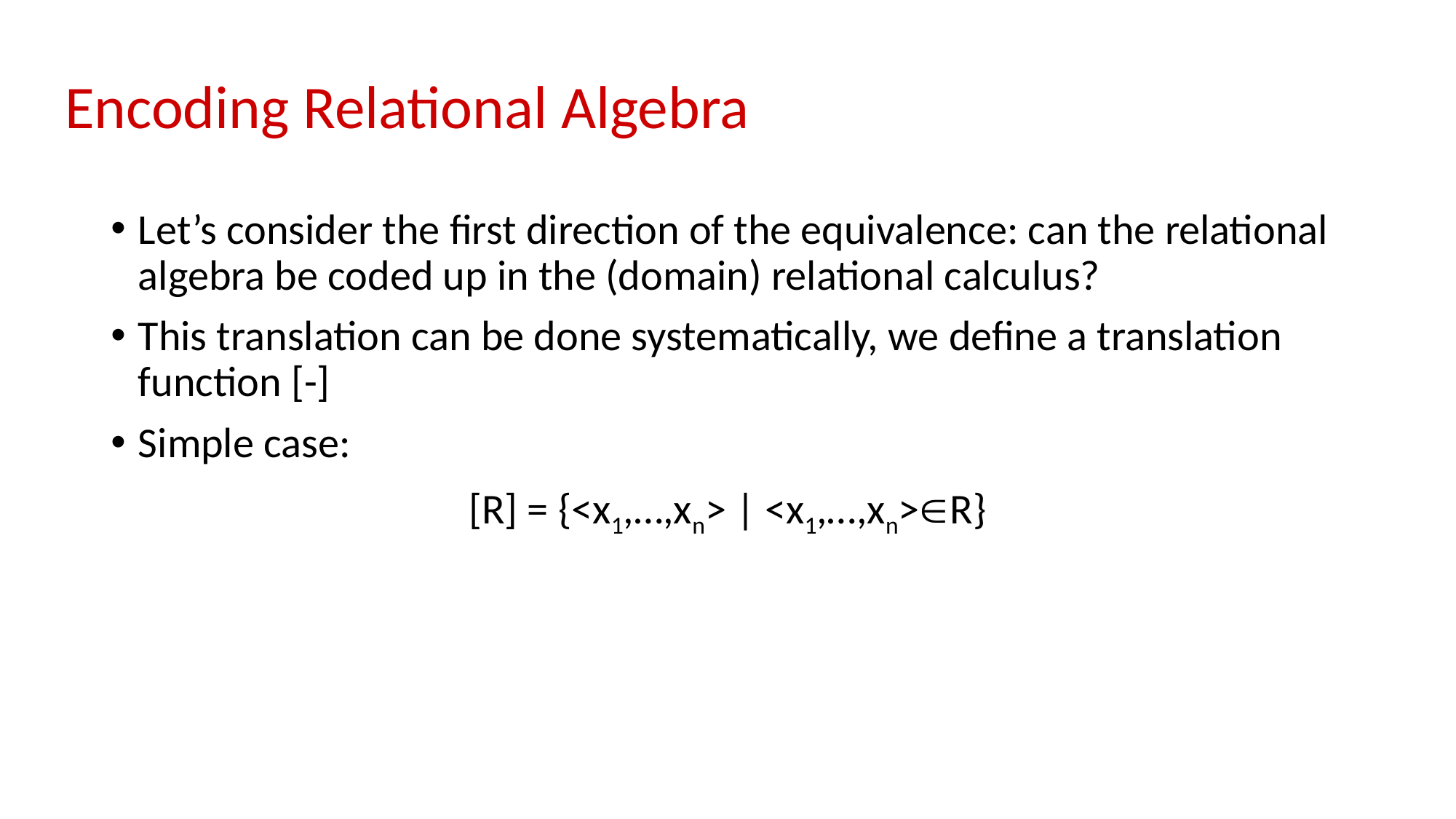

# Encoding Relational Algebra
Let’s consider the first direction of the equivalence: can the relational algebra be coded up in the (domain) relational calculus?
This translation can be done systematically, we define a translation function [-]
Simple case:
[R] = {<x1,…,xn> | <x1,…,xn>∈R}